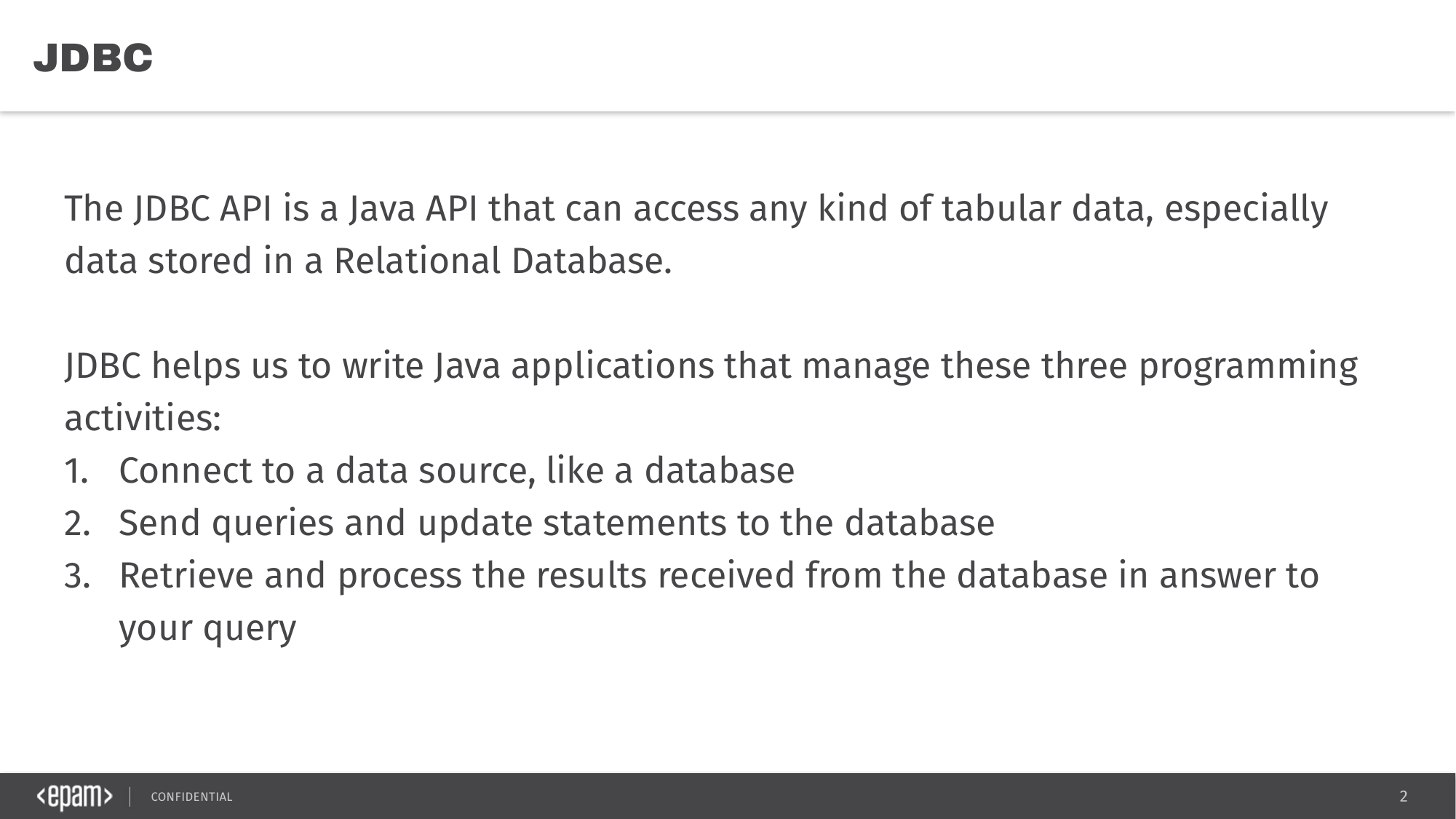

JDBC

The JDBC API is a Java API that can access any kind of tabular data, especially data stored in a Relational Database.

JDBC helps us to write Java applications that manage these three programming activities:
Connect to a data source, like a database
Send queries and update statements to the database
Retrieve and process the results received from the database in answer to your query